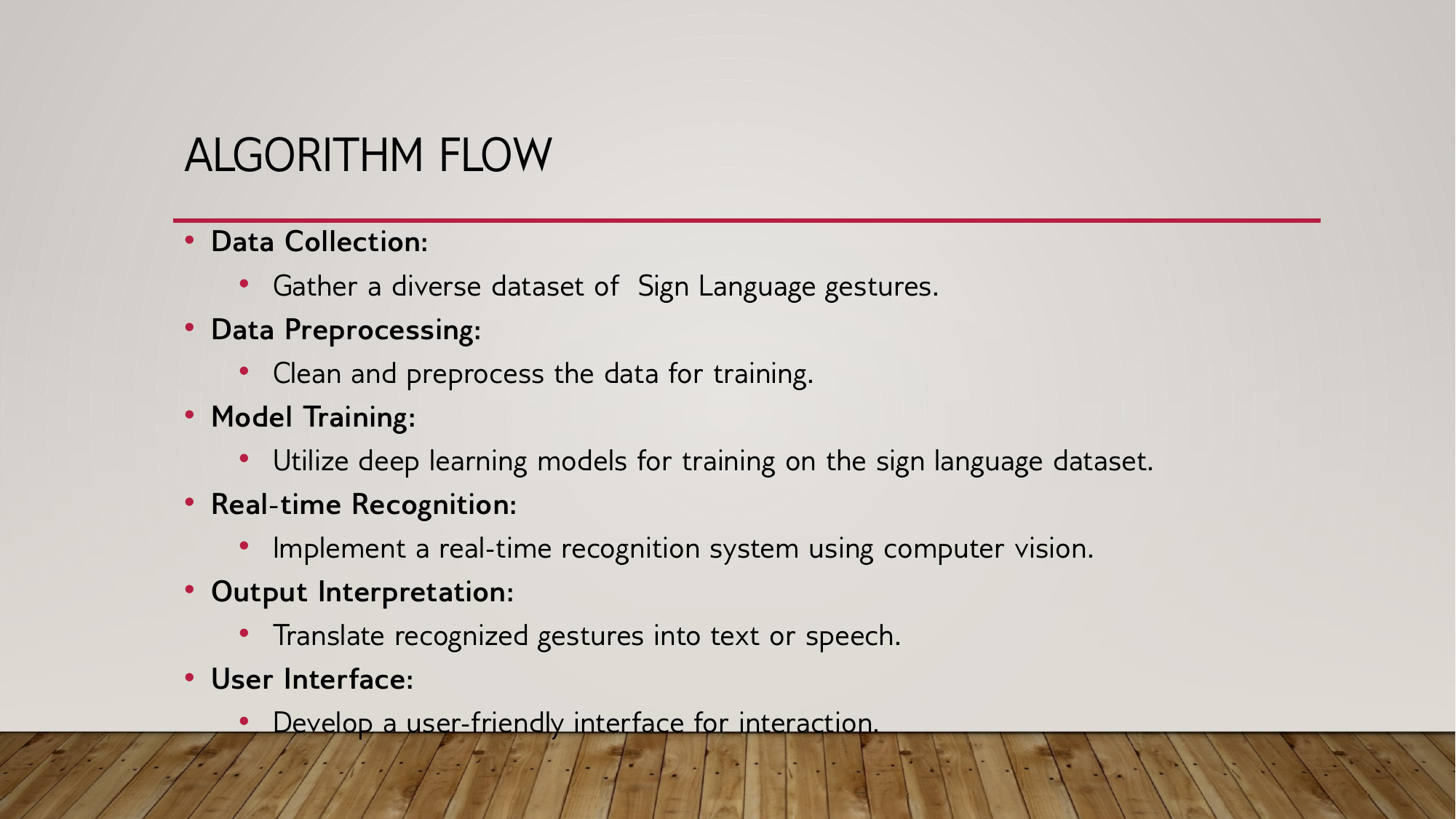

# Algorithm Flow
Data Collection:
Gather a diverse dataset of  Sign Language gestures.
Data Preprocessing:
Clean and preprocess the data for training.
Model Training:
Utilize deep learning models for training on the sign language dataset.
Real-time Recognition:
Implement a real-time recognition system using computer vision.
Output Interpretation:
Translate recognized gestures into text or speech.
User Interface:
Develop a user-friendly interface for interaction.